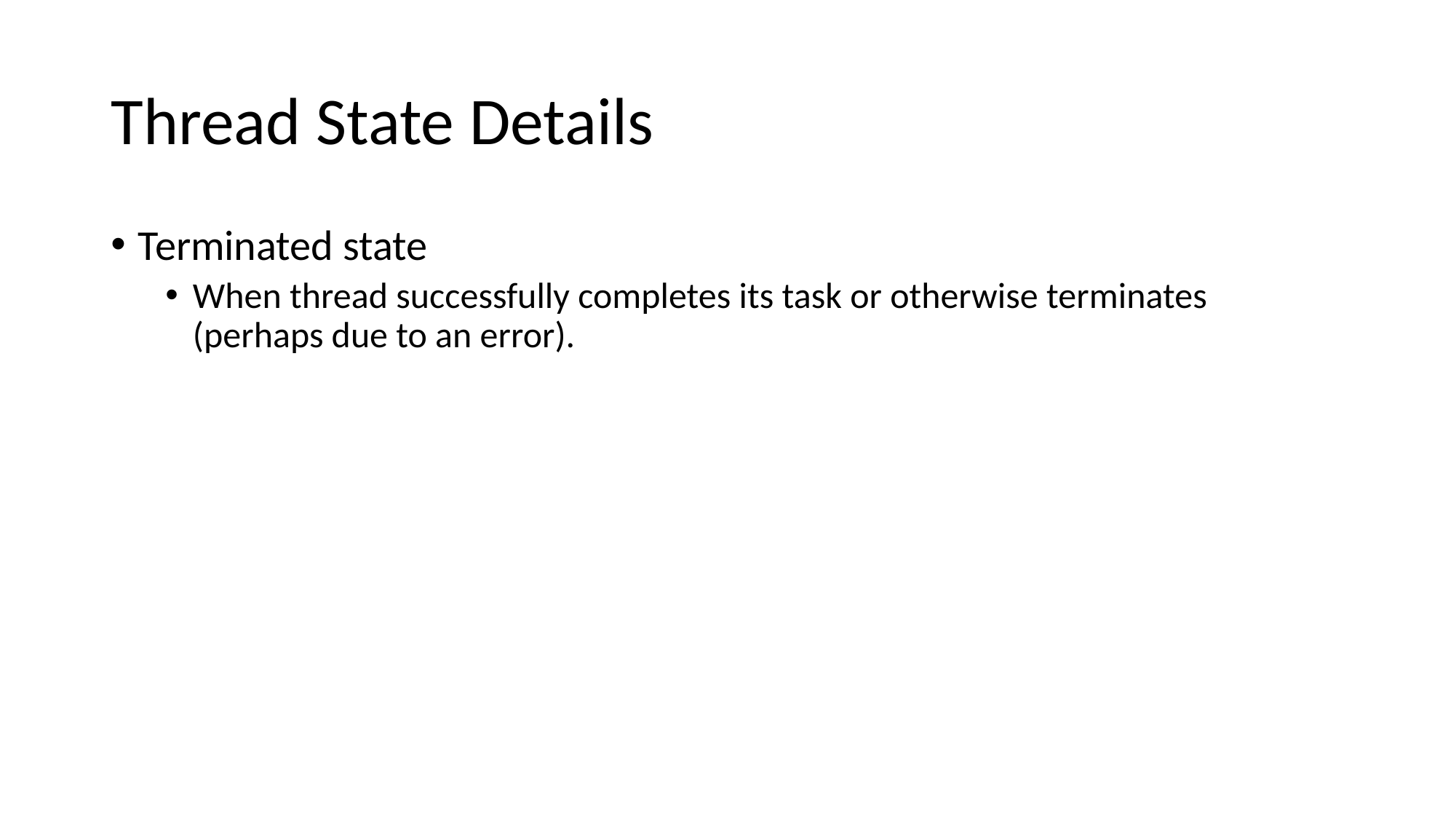

# Thread State Details
Terminated state
When thread successfully completes its task or otherwise terminates (perhaps due to an error).